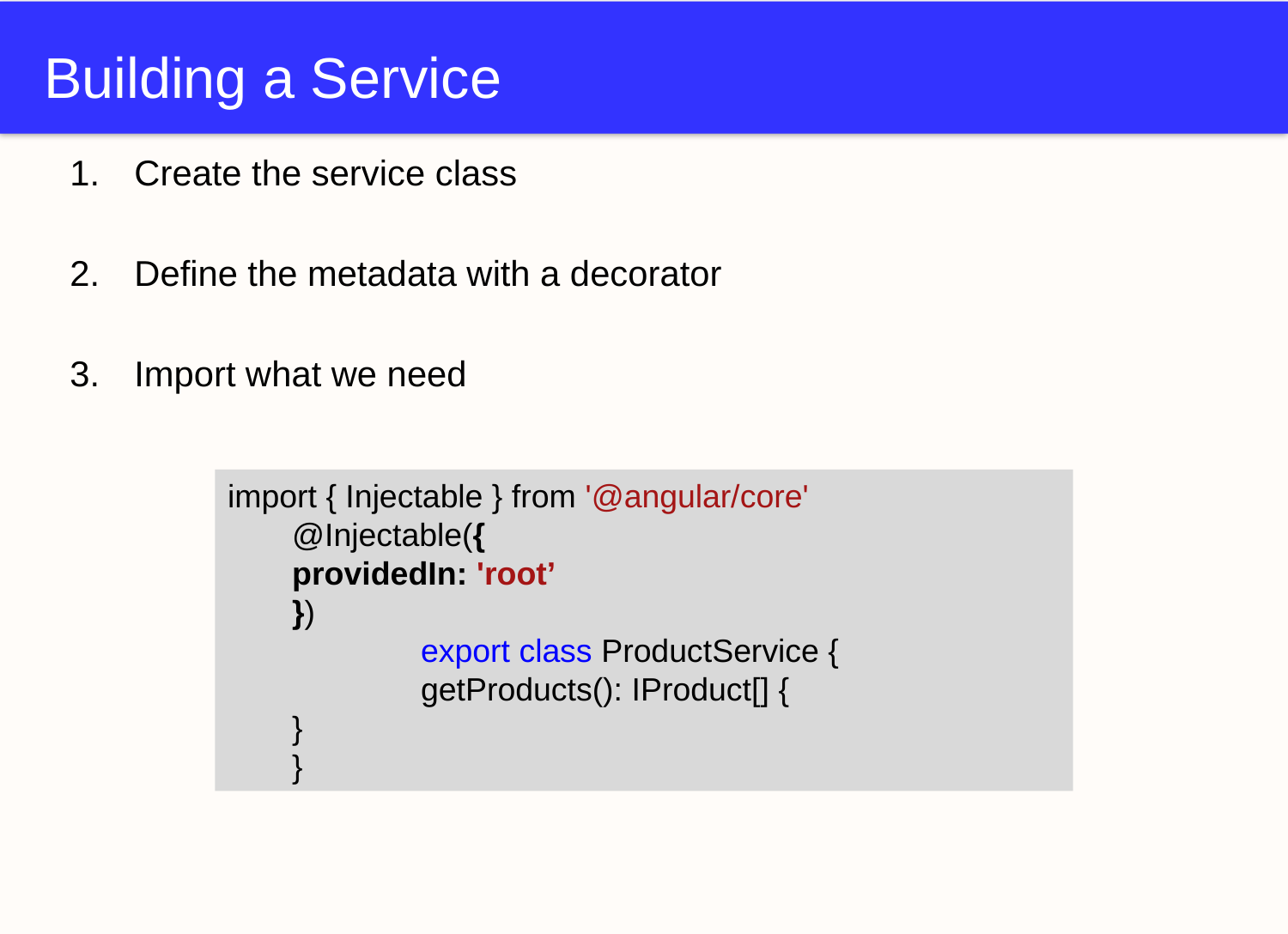

# Building a Service
Create the service class

Define the metadata with a decorator

Import what we need
import { Injectable } from '@angular/core'
@Injectable({
providedIn: 'root’
})
	export class ProductService {
	getProducts(): IProduct[] {
}
}